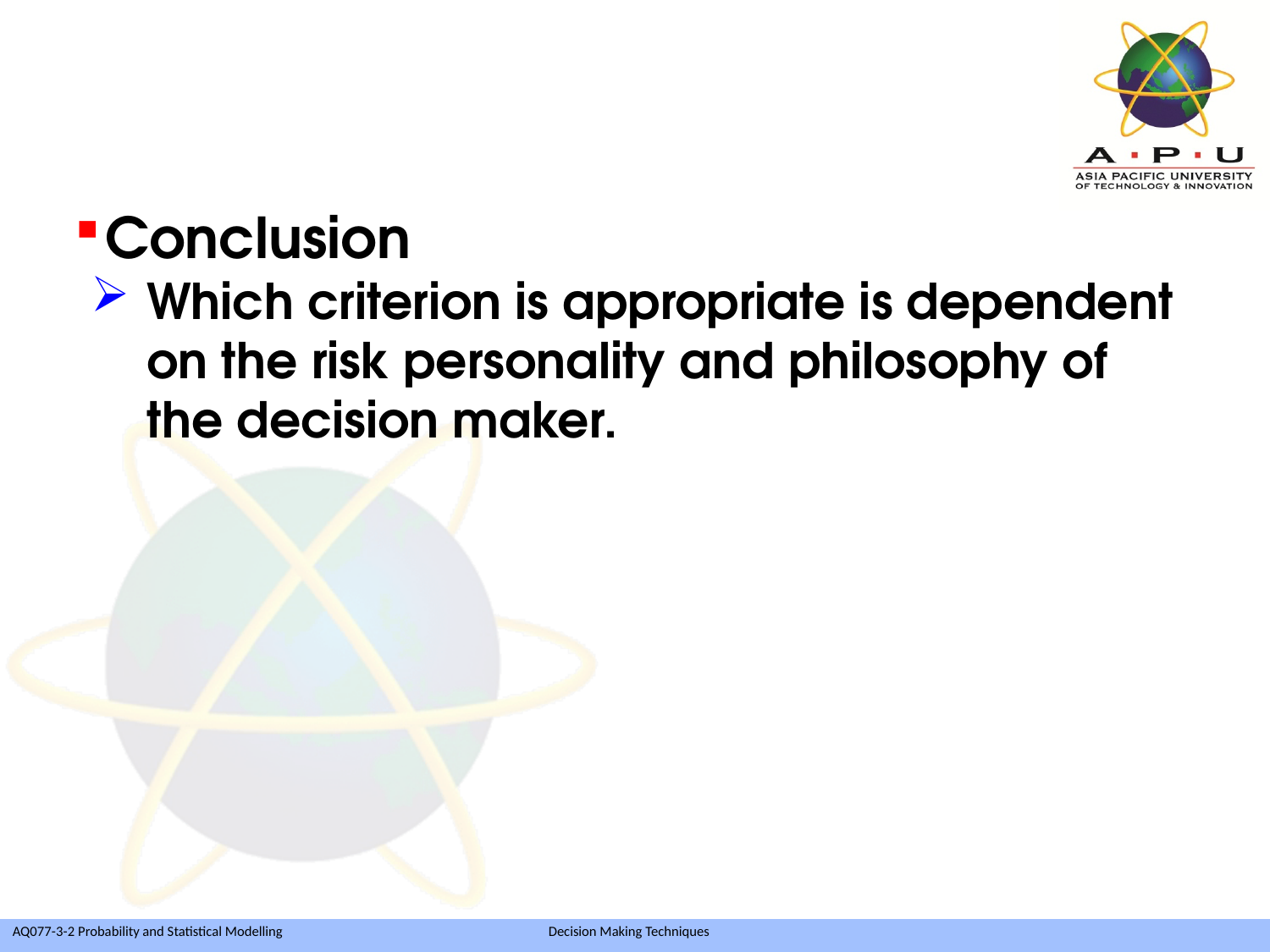

Conclusion
Which criterion is appropriate is dependent on the risk personality and philosophy of the decision maker.